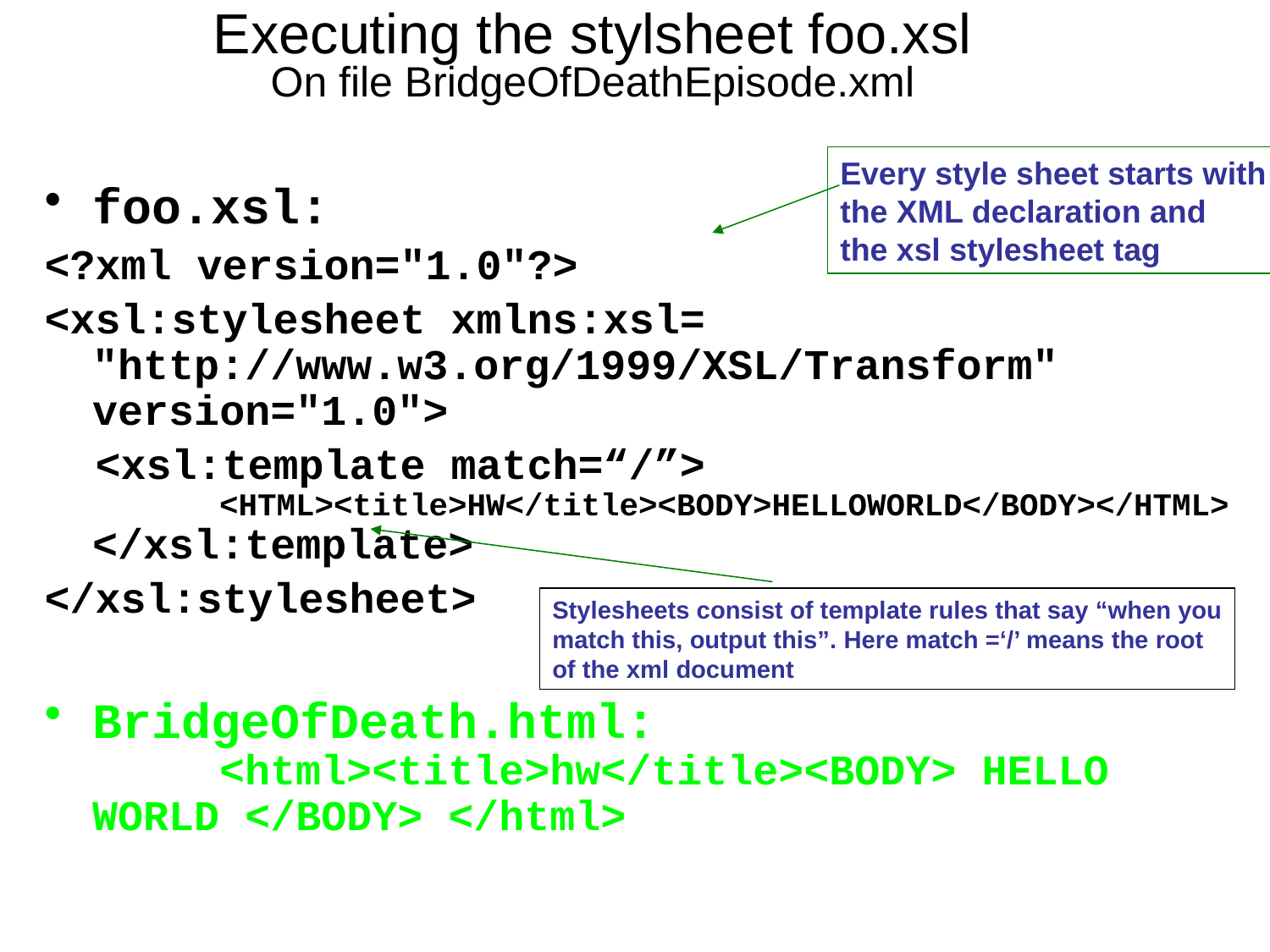

# Executing the stylsheet foo.xsl On file BridgeOfDeathEpisode.xml

foo.xsl:
<?xml version="1.0"?>
<xsl:stylesheet xmlns:xsl=
"http://www.w3.org/1999/XSL/Transform"
version="1.0">
  <xsl:template match=“/”>
	<HTML><title>HW</title><BODY>HELLOWORLD</BODY></HTML>
</xsl:template>
</xsl:stylesheet>

BridgeOfDeath.html:
	<html><title>hw</title><BODY> HELLO WORLD </BODY> </html>
Every style sheet starts with
the XML declaration and
the xsl stylesheet tag

Stylesheets consist of template rules that say “when you
match this, output this”. Here match =‘/’ means the root
of the xml document